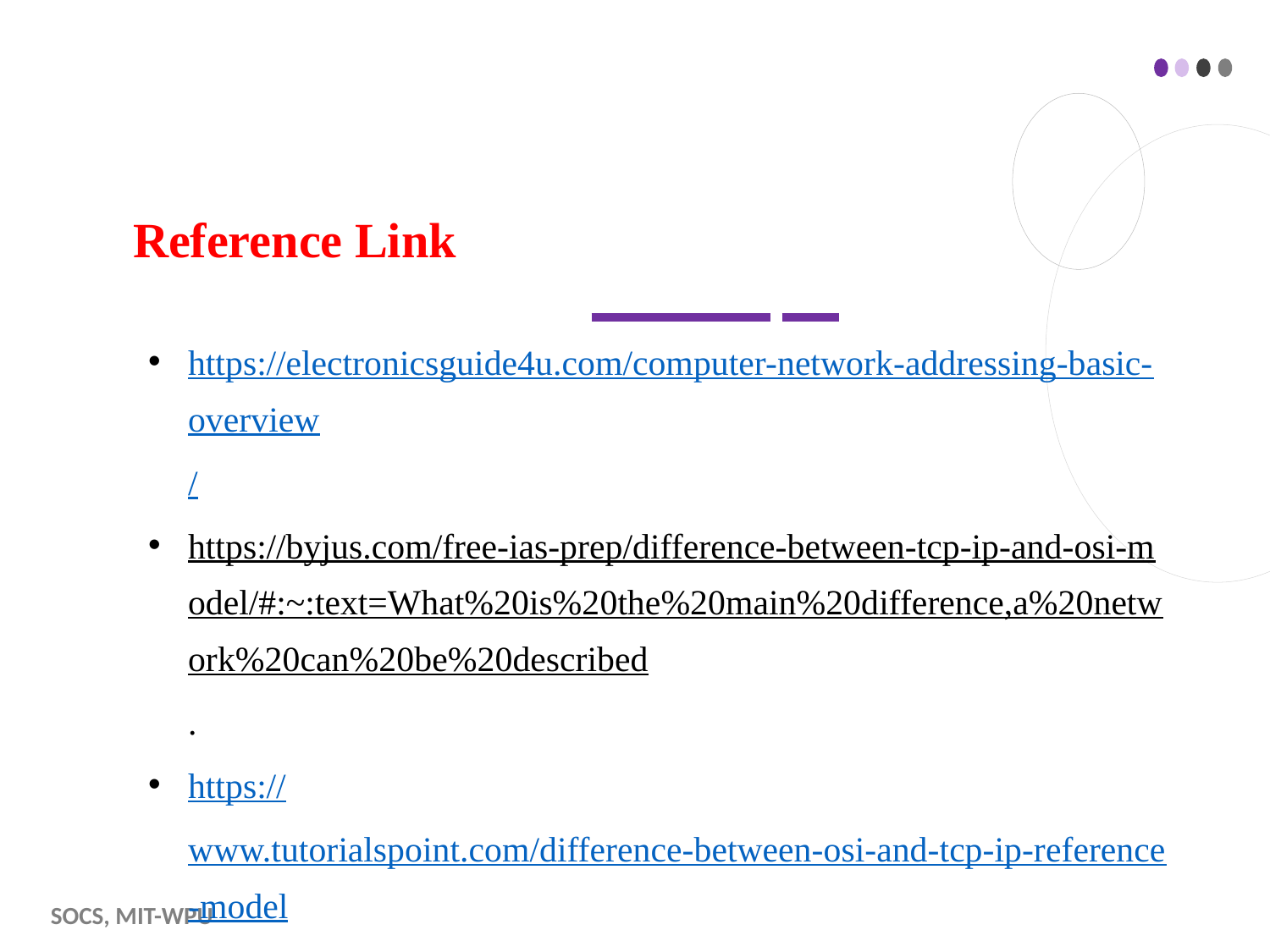

# Reference Link
https://electronicsguide4u.com/computer-network-addressing-basic-overview/
https://byjus.com/free-ias-prep/difference-between-tcp-ip-and-osi-model/#:~:text=What%20is%20the%20main%20difference,a%20network%20can%20be%20described.
https://www.tutorialspoint.com/difference-between-osi-and-tcp-ip-reference-model
Book : Computer Networks by Behrouz A. Forouzan (Chapter 2 : Network Model)

SoCS, MIT-WPU